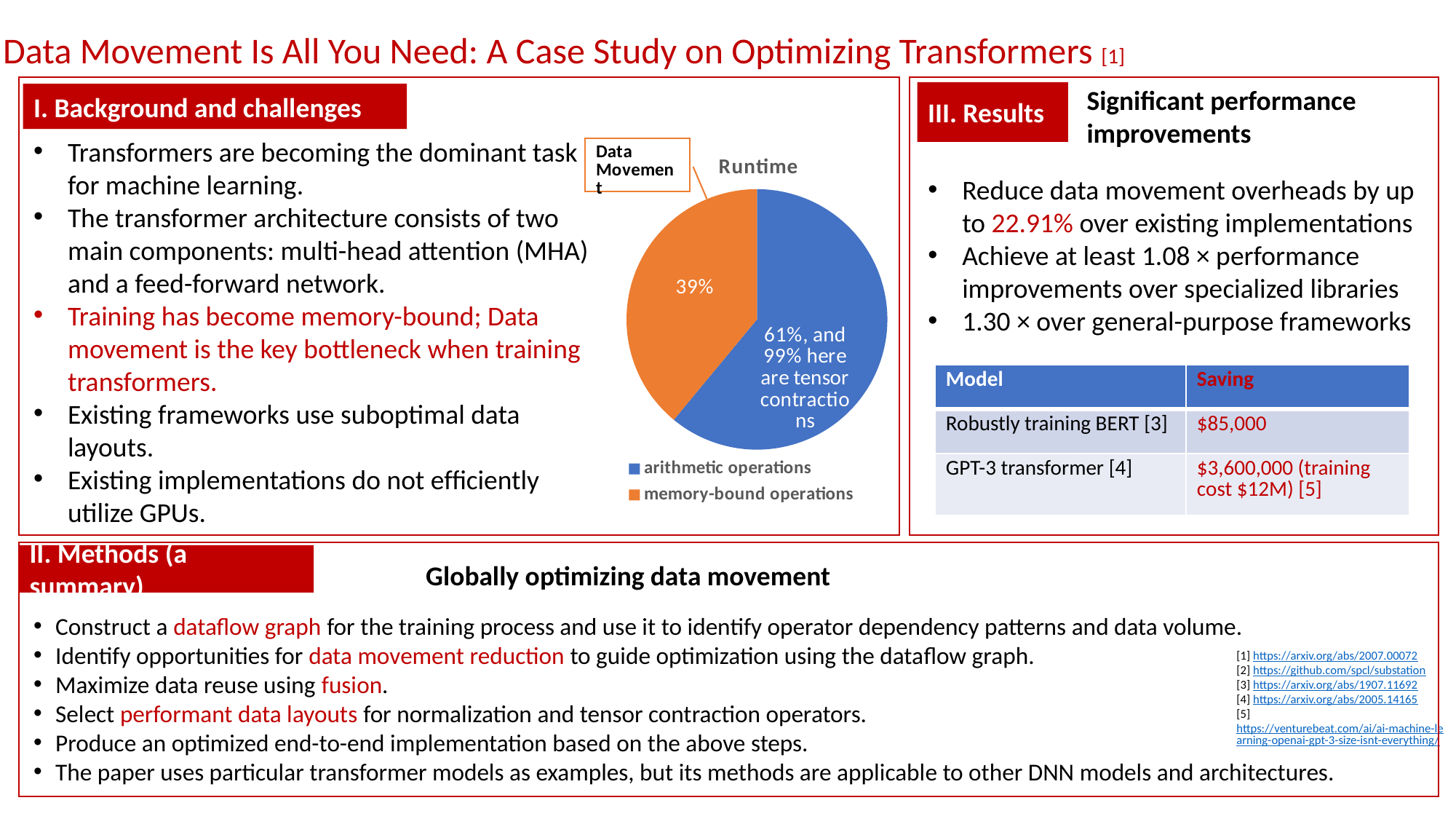

# Data Movement Is All You Need: A Case Study on Optimizing Transformers [1]

Signiﬁcant performance improvements
III. Results
I. Background and challenges
Transformers are becoming the dominant task for machine learning.
The transformer architecture consists of two main components: multi-head attention (MHA) and a feed-forward network.
Training has become memory-bound; Data movement is the key bottleneck when training transformers.
Existing frameworks use suboptimal data layouts.
Existing implementations do not efﬁciently utilize GPUs.

### Chart:

| Category | Runtime |
|---|---|
| arithmetic operations | 0.61 |
| memory-bound operations | 0.39 |
Reduce data movement overheads by up to 22.91% over existing implementations
Achieve at least 1.08 × performance improvements over specialized libraries
1.30 × over general-purpose frameworks
| Model | Saving |
| --- | --- |
| Robustly training BERT [3] | $85,000 |
| GPT-3 transformer [4] | $3,600,000 (training cost $12M) [5] |

II. Methods (a summary)
Globally optimizing data movement
Construct a dataﬂow graph for the training process and use it to identify operator dependency patterns and data volume.
Identify opportunities for data movement reduction to guide optimization using the dataflow graph.
Maximize data reuse using fusion.
Select performant data layouts for normalization and tensor contraction operators.
Produce an optimized end-to-end implementation based on the above steps.
The paper uses particular transformer models as examples, but its methods are applicable to other DNN models and architectures.
[1] https://arxiv.org/abs/2007.00072
[2] https://github.com/spcl/substation
[3] https://arxiv.org/abs/1907.11692
[4] https://arxiv.org/abs/2005.14165
[5] https://venturebeat.com/ai/ai-machine-learning-openai-gpt-3-size-isnt-everything/